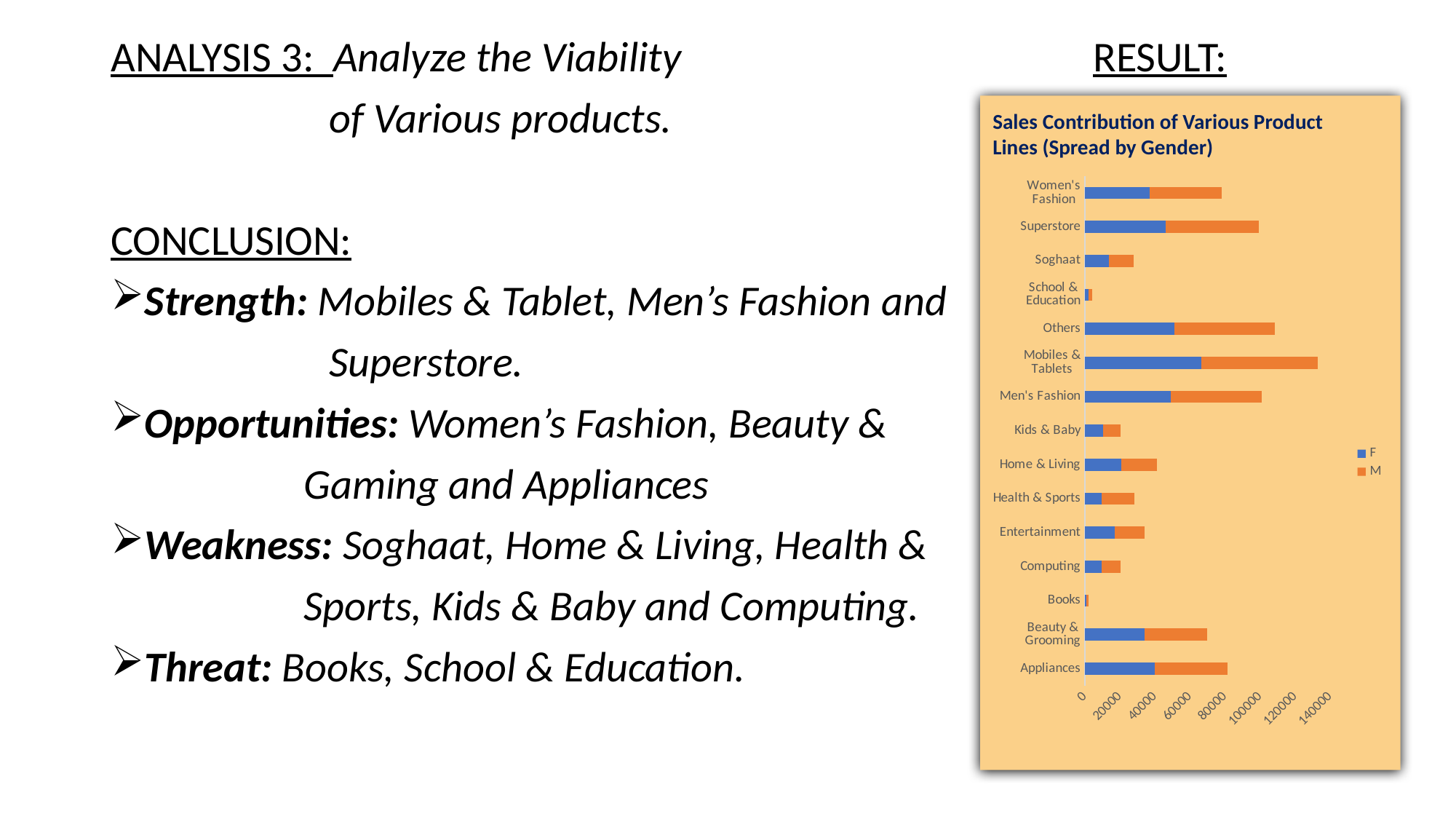

ANALYSIS 3:  Analyze the Viability 				RESULT:
		of Various products.

CONCLUSION:
Strength: Mobiles & Tablet, Men’s Fashion and
		Superstore.
Opportunities: Women’s Fashion, Beauty &
                    Gaming and Appliances
Weakness: Soghaat, Home & Living, Health &
                    Sports, Kids & Baby and Computing.
Threat: Books, School & Education.

Sales Contribution of Various Product Lines (Spread by Gender)

### Chart

| Category | F | M |
|---|---|---|
| Appliances | 39907.0 | 41781.0 |
| Beauty & Grooming | 34077.0 | 35904.0 |
| Books | 1005.0 | 1126.0 |
| Computing | 9618.0 | 10677.0 |
| Entertainment | 17131.0 | 17199.0 |
| Health & Sports | 9541.0 | 18847.0 |
| Home & Living | 20659.0 | 20616.0 |
| Kids & Baby | 10341.0 | 10113.0 |
| Men's Fashion | 48976.0 | 52236.0 |
| Mobiles & Tablets | 66359.0 | 66862.0 |
| Others | 50956.0 | 57584.0 |
| School & Education | 1992.0 | 2414.0 |
| Soghaat | 13883.0 | 14154.0 |
| Superstore | 45972.0 | 53531.0 |
| Women's Fashion | 37242.0 | 40874.0 |